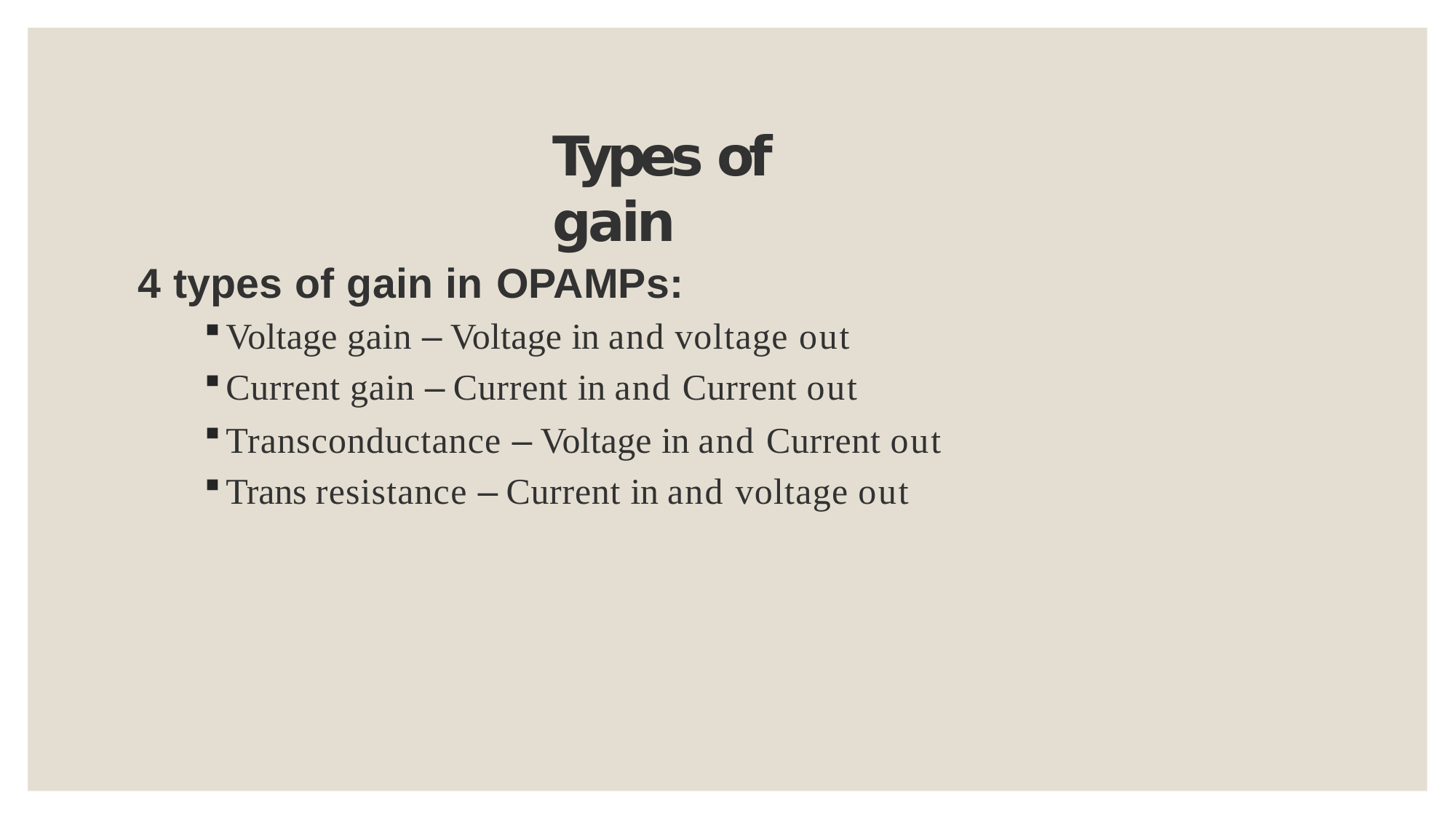

# Types of gain
4 types of gain in OPAMPs:
Voltage gain – Voltage in and voltage out
Current gain – Current in and Current out
Transconductance – Voltage in and Current out
Trans resistance – Current in and voltage out